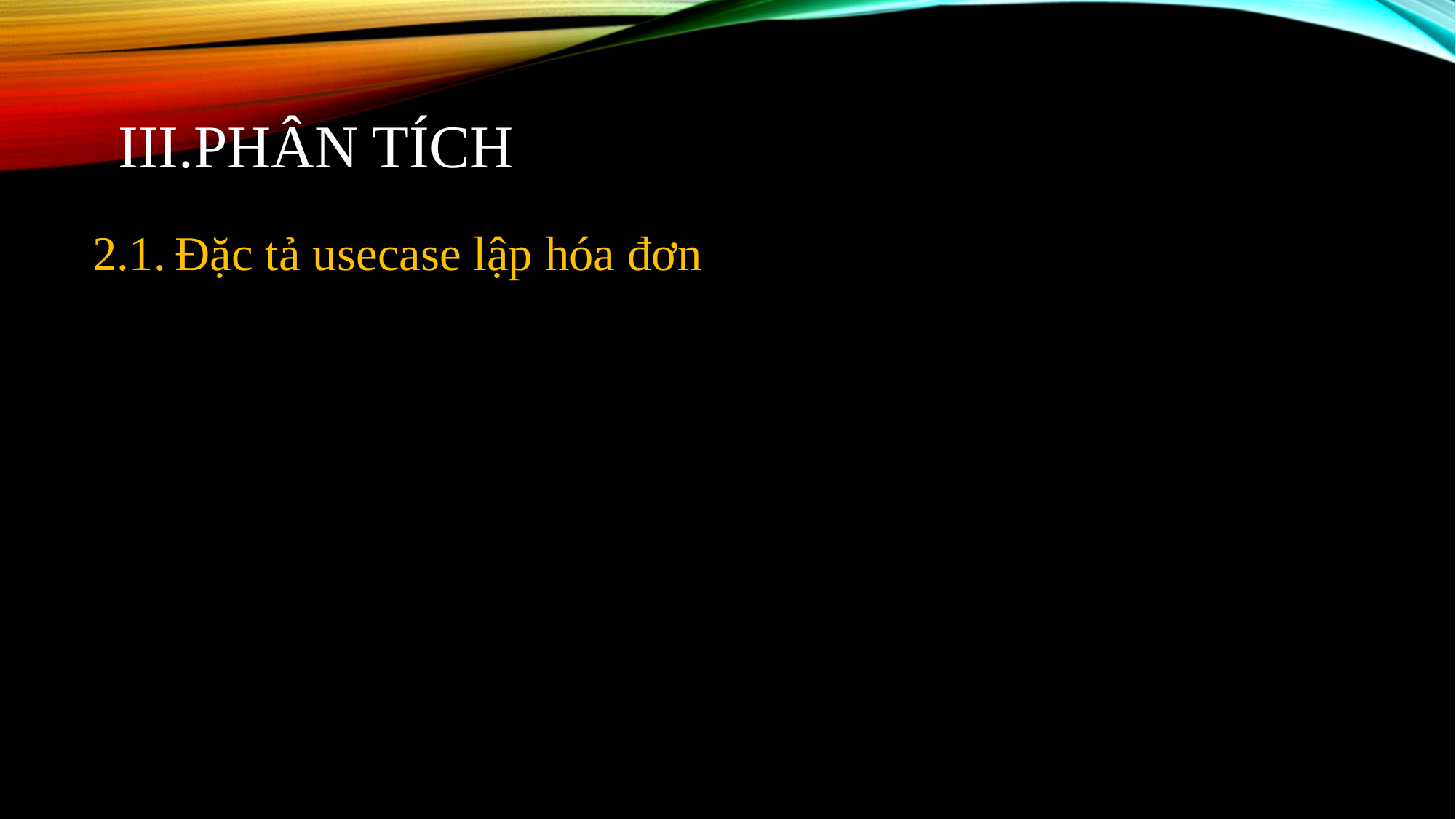

# III.Phân Tích
2.1. Đặc tả usecase lập hóa đơn